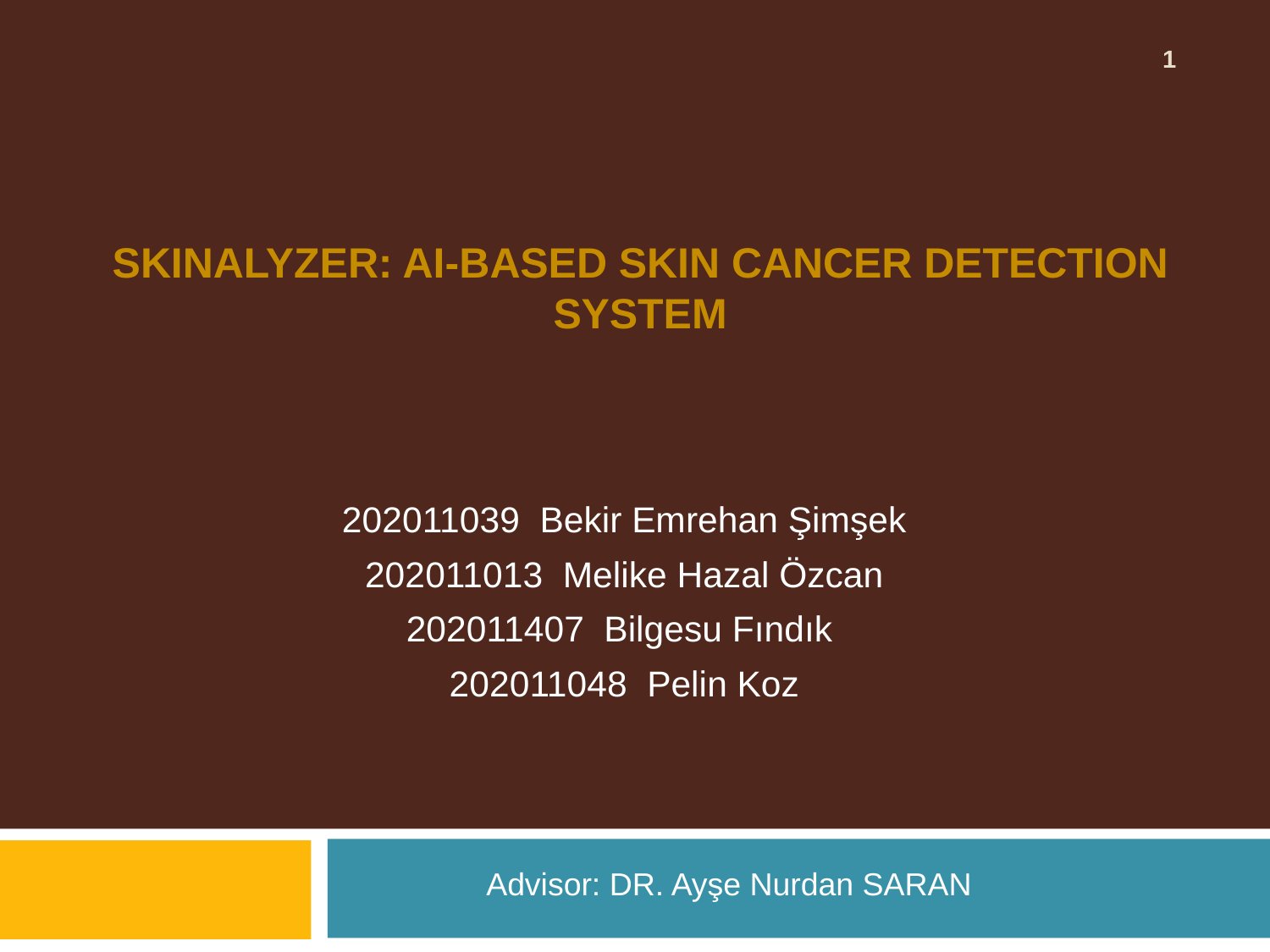

1
# SKINALYZER: AI-BASED SKIN CANCER DETECTION SYSTEM
202011039  Bekir Emrehan Şimşek
202011013  Melike Hazal Özcan
202011407  Bilgesu Fındık
202011048  Pelin Koz

Advisor: DR. Ayşe Nurdan SARAN